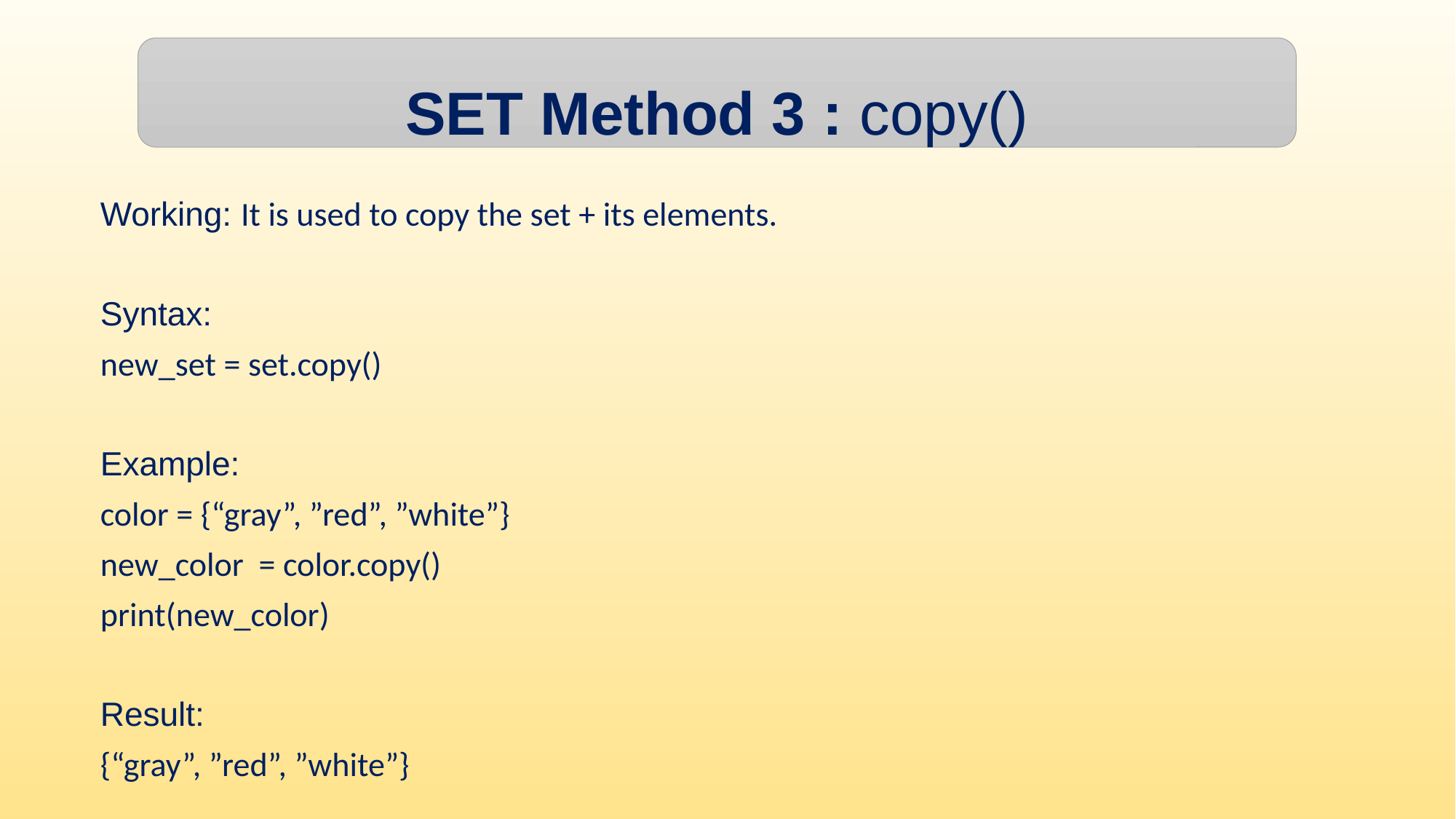

SET Method 3 : copy()
Working: It is used to copy the set + its elements.

Syntax:
new_set = set.copy()

Example:
color = {“gray”, ”red”, ”white”}
new_color  = color.copy()
print(new_color)

Result:
{“gray”, ”red”, ”white”}